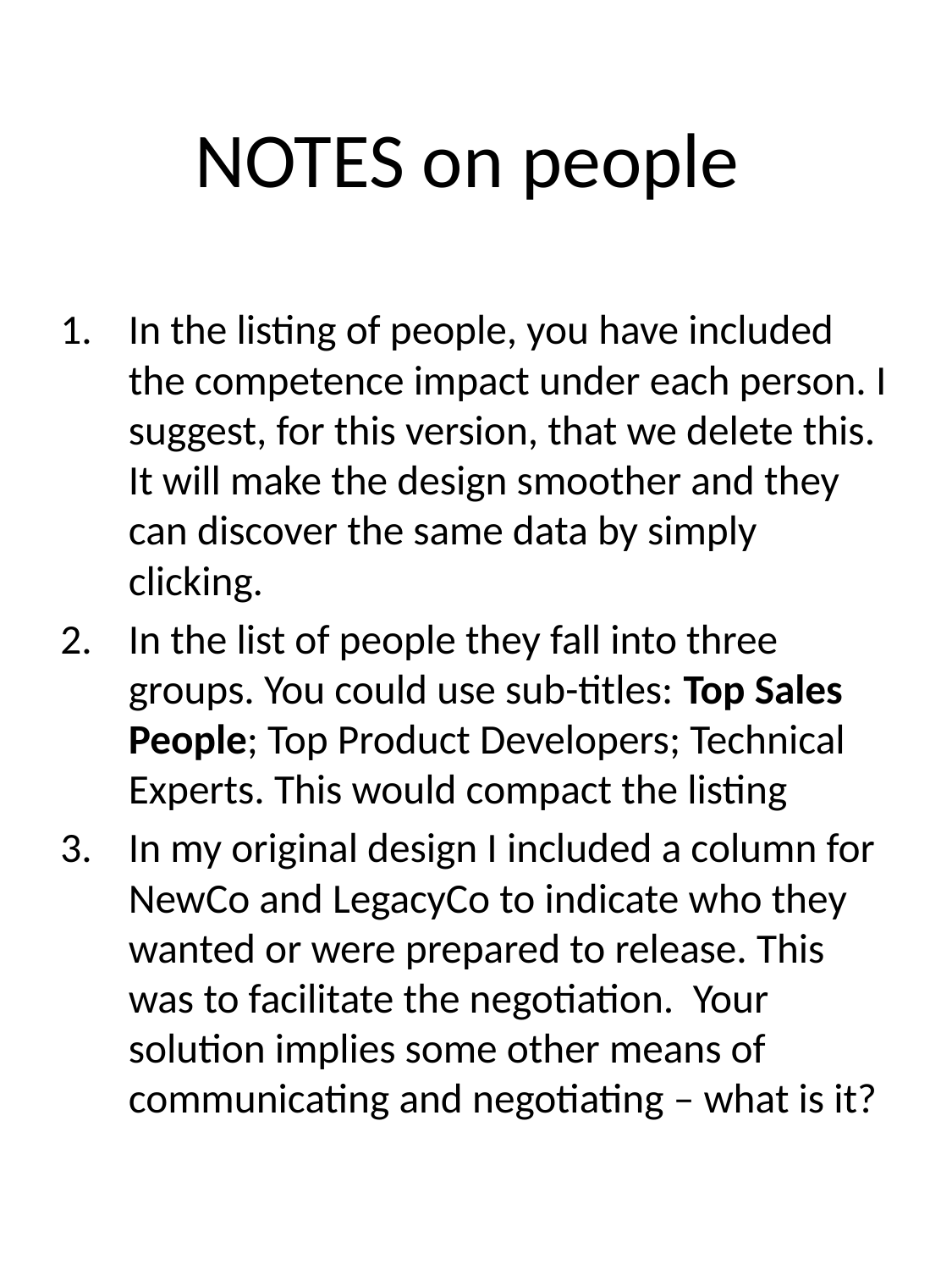

# NOTES on people
In the listing of people, you have included the competence impact under each person. I suggest, for this version, that we delete this. It will make the design smoother and they can discover the same data by simply clicking.
In the list of people they fall into three groups. You could use sub-titles: Top Sales People; Top Product Developers; Technical Experts. This would compact the listing
In my original design I included a column for NewCo and LegacyCo to indicate who they wanted or were prepared to release. This was to facilitate the negotiation.  Your solution implies some other means of communicating and negotiating – what is it?